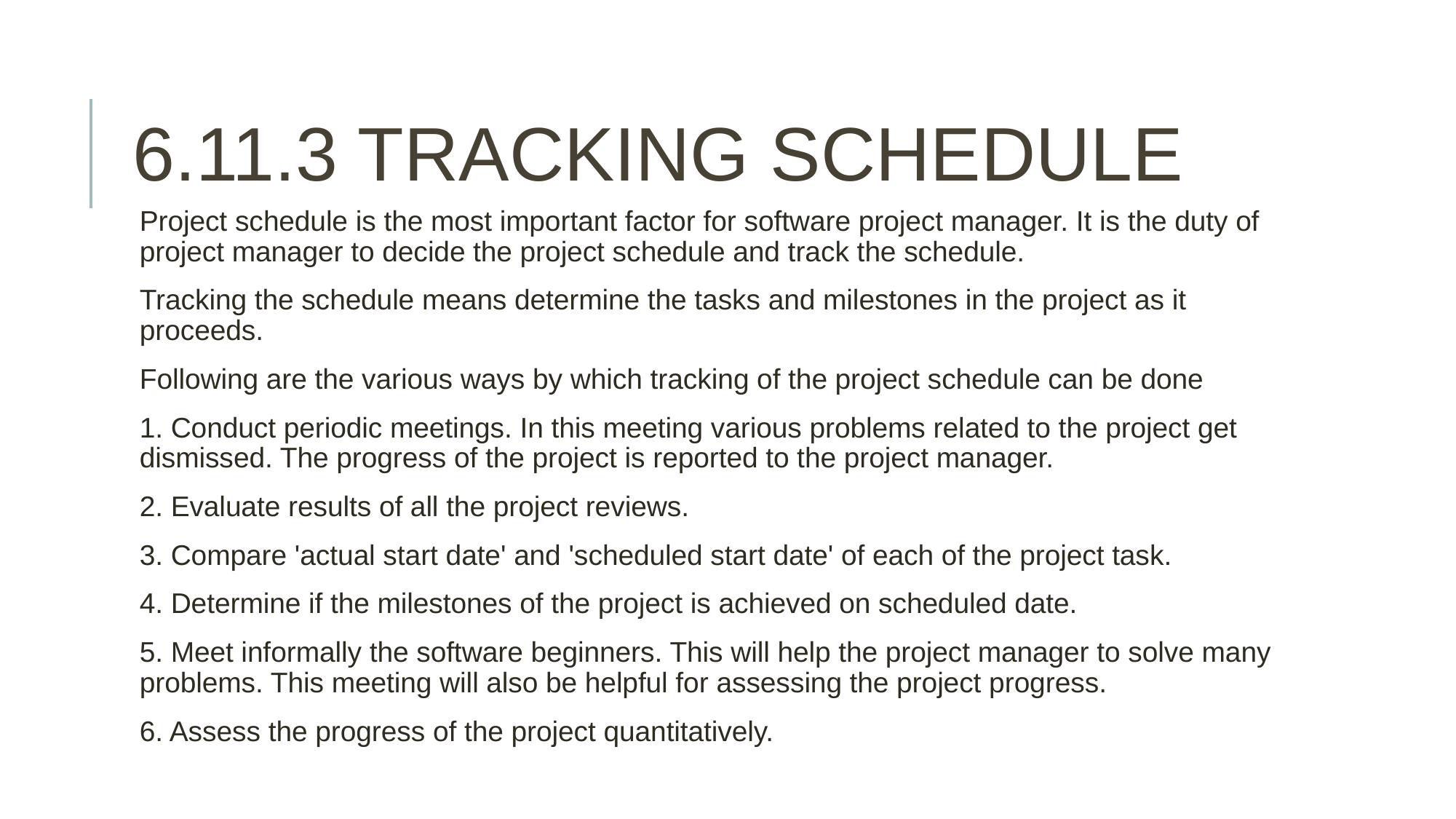

# 6.11.3 TRACKING SCHEDULE
Project schedule is the most important factor for software project manager. It is the duty of project manager to decide the project schedule and track the schedule.
Tracking the schedule means determine the tasks and milestones in the project as it proceeds.
Following are the various ways by which tracking of the project schedule can be done
1. Conduct periodic meetings. In this meeting various problems related to the project get dismissed. The progress of the project is reported to the project manager.
2. Evaluate results of all the project reviews.
3. Compare 'actual start date' and 'scheduled start date' of each of the project task.
4. Determine if the milestones of the project is achieved on scheduled date.
5. Meet informally the software beginners. This will help the project manager to solve many problems. This meeting will also be helpful for assessing the project progress.
6. Assess the progress of the project quantitatively.